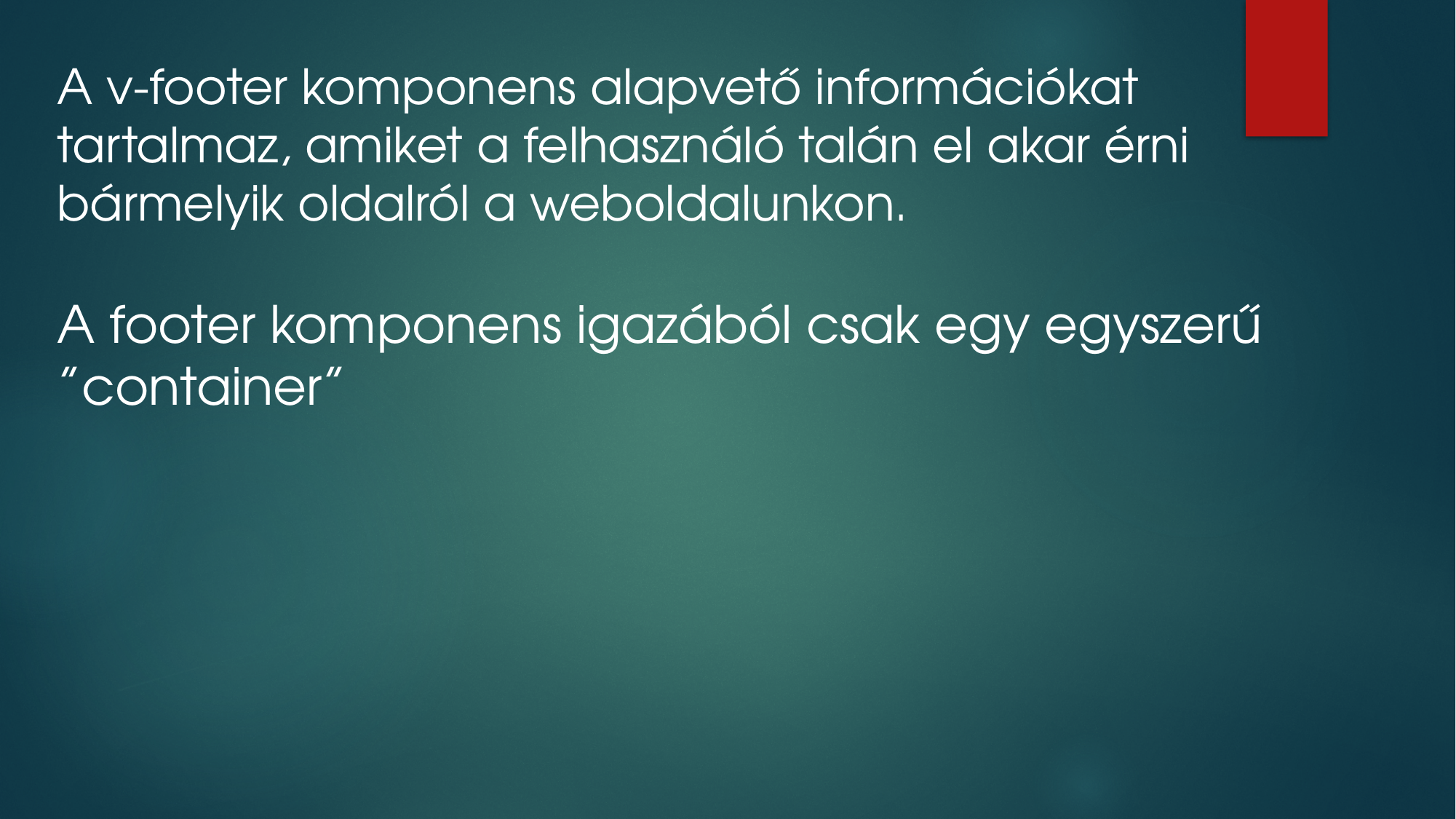

A v-footer komponens alapvető információkat tartalmaz, amiket a felhasználó talán el akar érni bármelyik oldalról a weboldalunkon.
A footer komponens igazából csak egy egyszerű ”container”